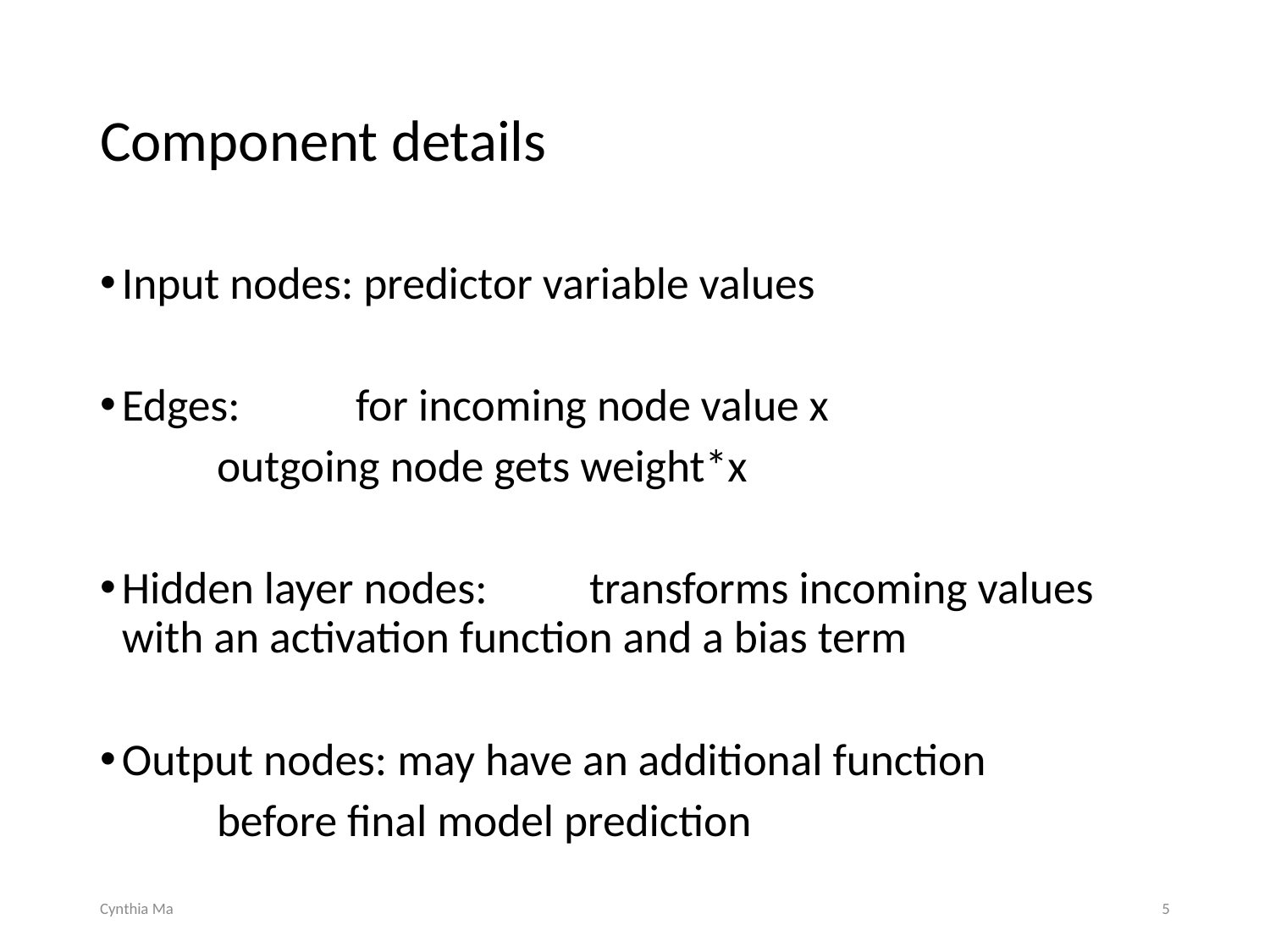

# Component details
Input nodes: predictor variable values

Edges: 	for incoming node value x
		outgoing node gets weight*x

Hidden layer nodes: 	transforms incoming values 			with an activation function and a bias term

Output nodes: may have an additional function
		before final model prediction
Cynthia Ma
5